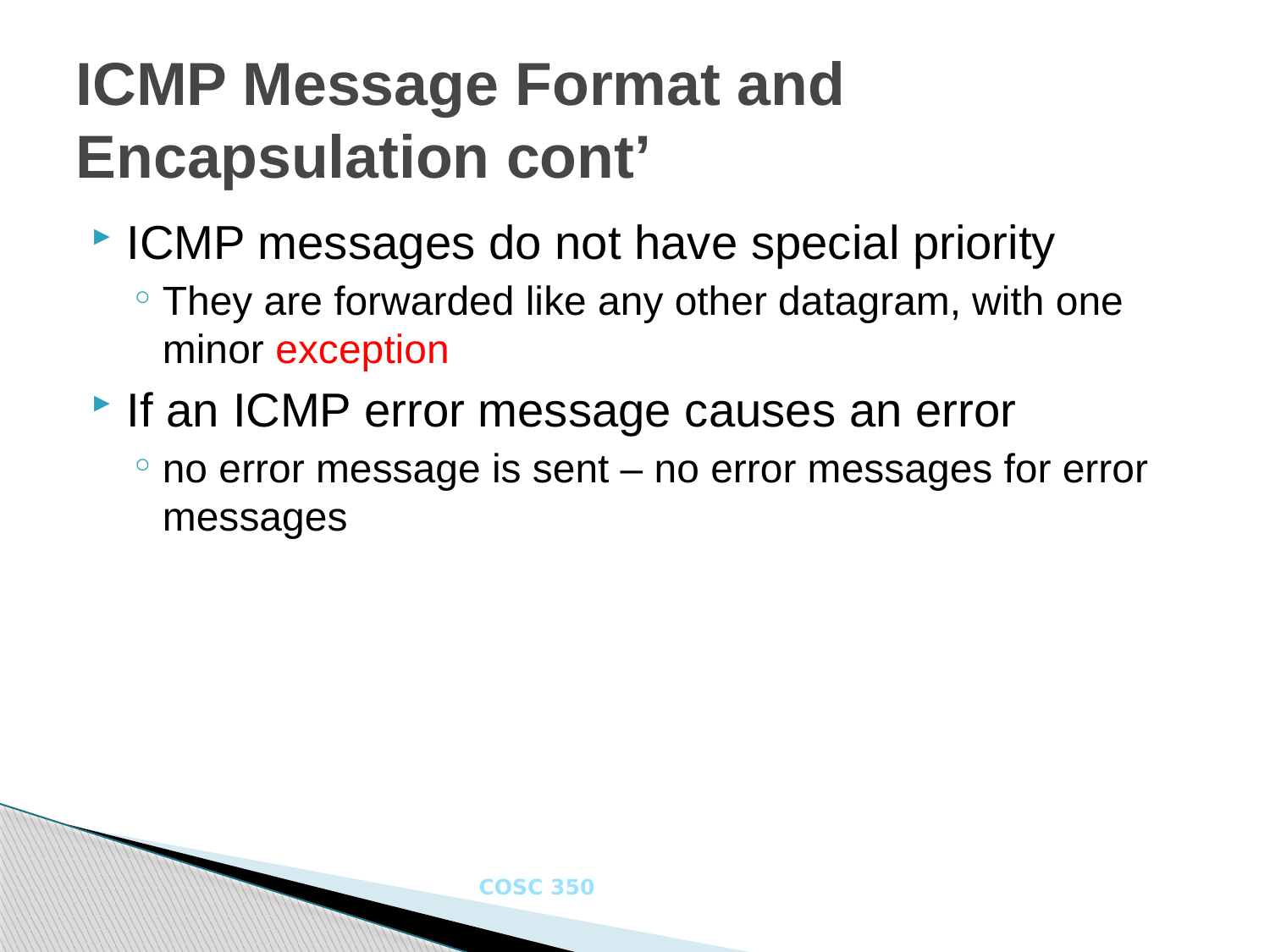

# ICMP Message Format and Encapsulation cont’
ICMP messages do not have special priority
They are forwarded like any other datagram, with one minor exception
If an ICMP error message causes an error
no error message is sent – no error messages for error messages